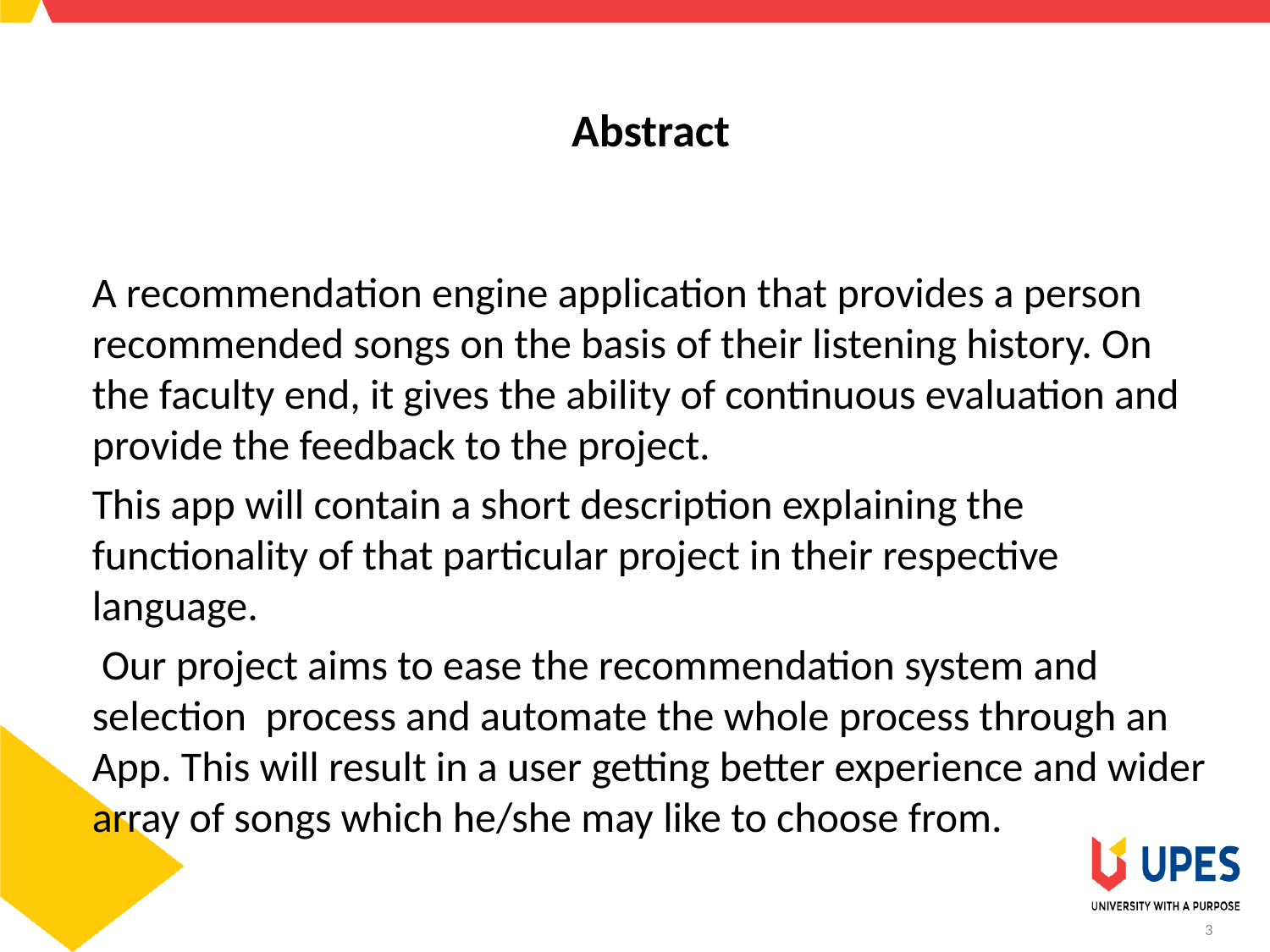

# Abstract
A recommendation engine application that provides a person   recommended songs on the basis of their listening history. On the faculty end, it gives the ability of continuous evaluation and provide the feedback to the project.
This app will contain a short description explaining the functionality of that particular project in their respective language.
 Our project aims to ease the recommendation system and selection  process and automate the whole process through an App. This will result in a user getting better experience and wider array of songs which he/she may like to choose from.